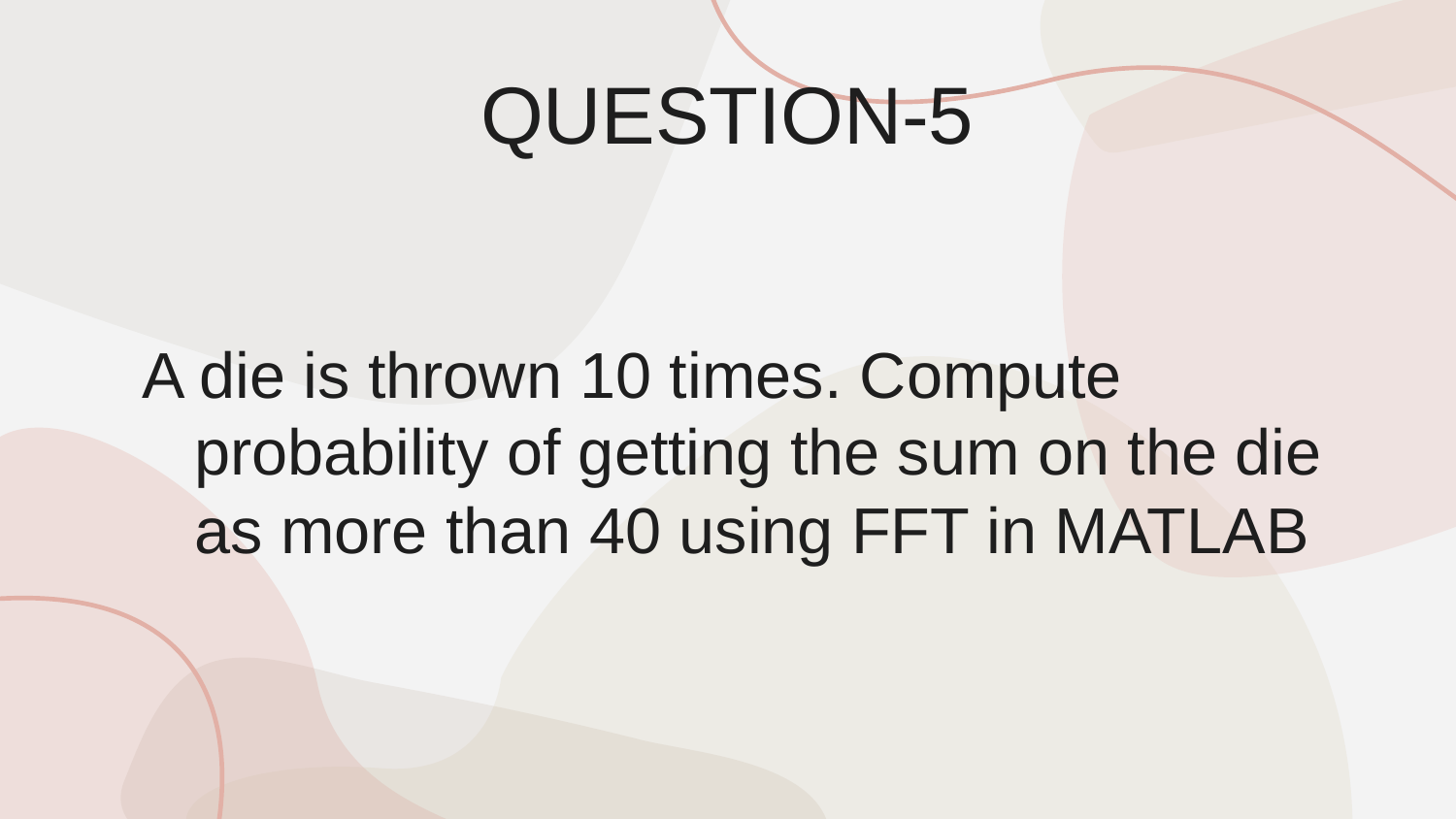

# QUESTION-5
A die is thrown 10 times. Compute probability of getting the sum on the die as more than 40 using FFT in MATLAB